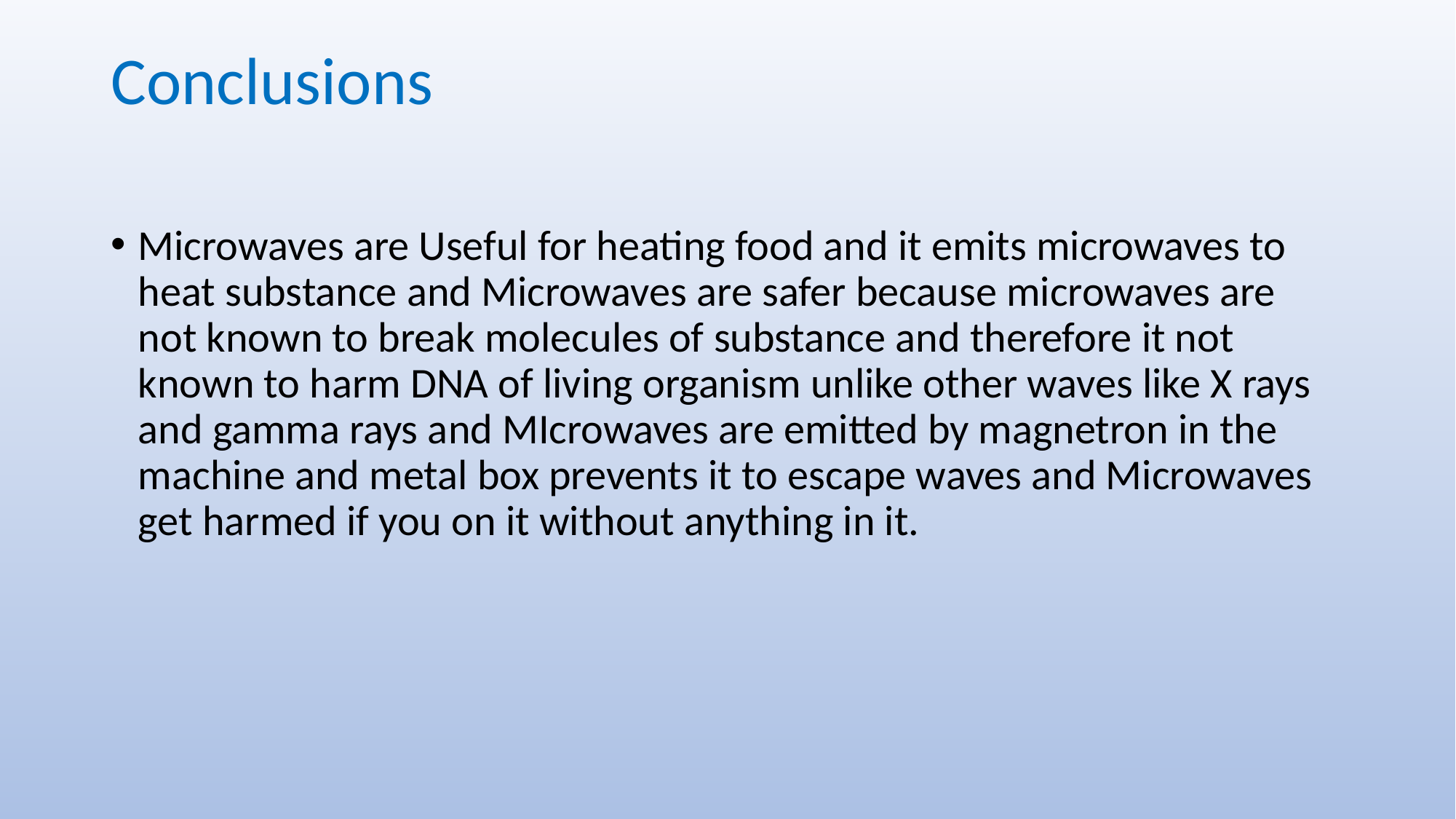

# Conclusions
Microwaves are Useful for heating food and it emits microwaves to heat substance and Microwaves are safer because microwaves are not known to break molecules of substance and therefore it not known to harm DNA of living organism unlike other waves like X rays and gamma rays and MIcrowaves are emitted by magnetron in the machine and metal box prevents it to escape waves and Microwaves get harmed if you on it without anything in it.